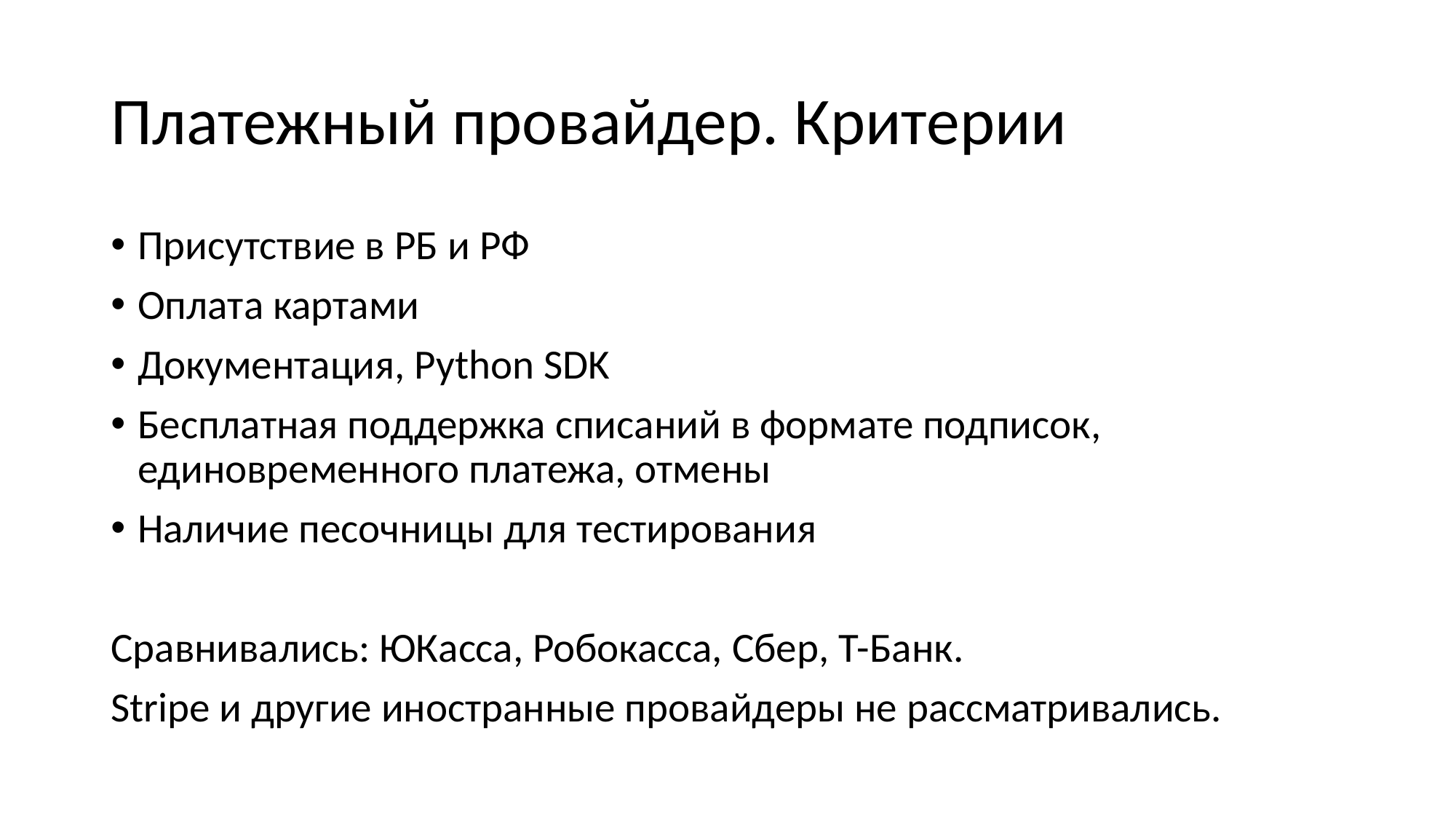

# Платежный провайдер. Критерии
Присутствие в РБ и РФ
Оплата картами
Документация, Python SDK
Бесплатная поддержка списаний в формате подписок, единовременного платежа, отмены
Наличие песочницы для тестирования

Сравнивались: ЮКасса, Робокасса, Сбер, Т-Банк.
Stripe и другие иностранные провайдеры не рассматривались.